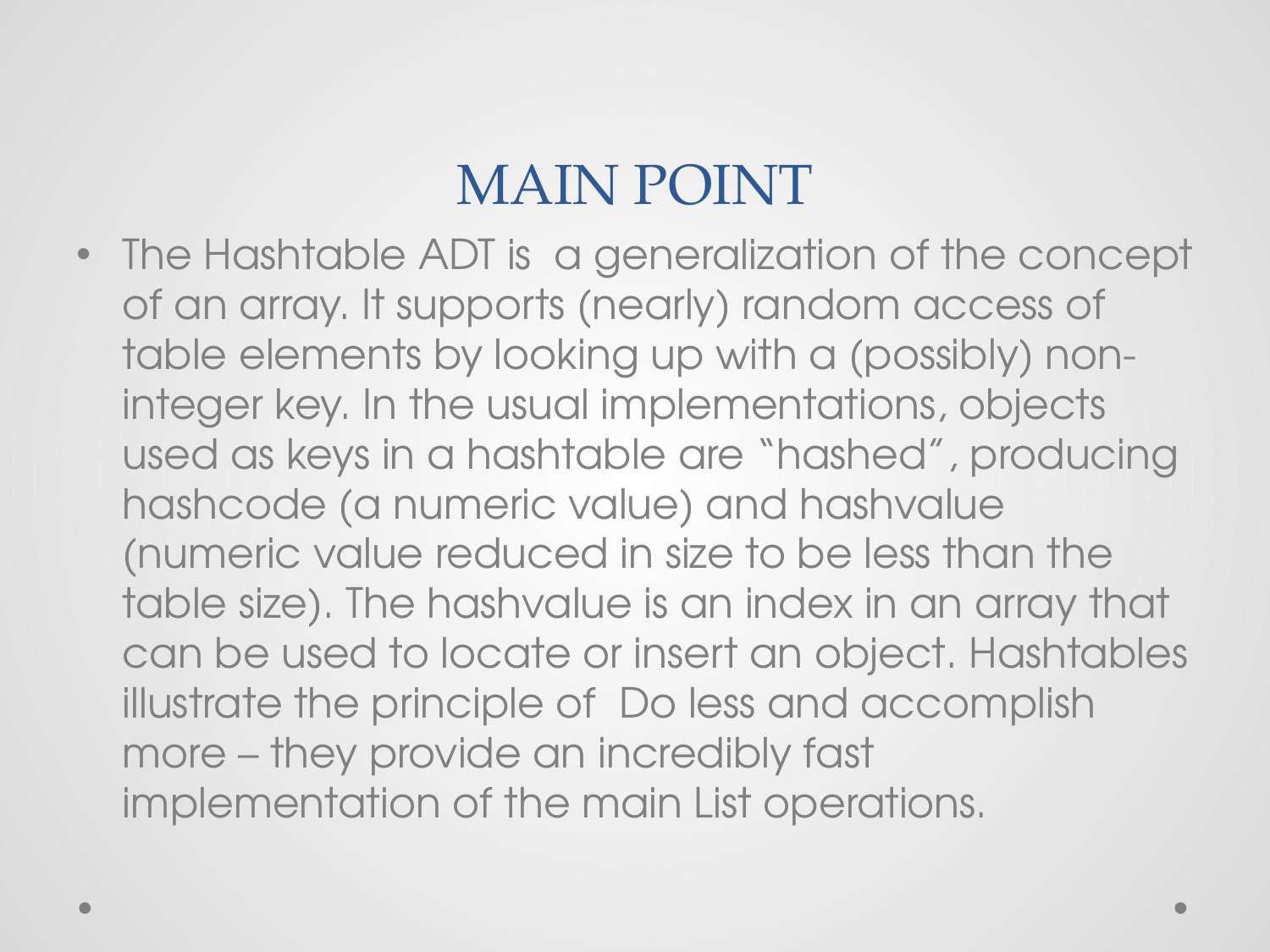

# MAIN POINT
The Hashtable ADT is  a generalization of the concept of an array. It supports (nearly) random access of table elements by looking up with a (possibly) non-integer key. In the usual implementations, objects used as keys in a hashtable are “hashed”, producing hashcode (a numeric value) and hashvalue (numeric value reduced in size to be less than the table size). The hashvalue is an index in an array that can be used to locate or insert an object. Hashtables illustrate the principle of  Do less and accomplish more – they provide an incredibly fast implementation of the main List operations.